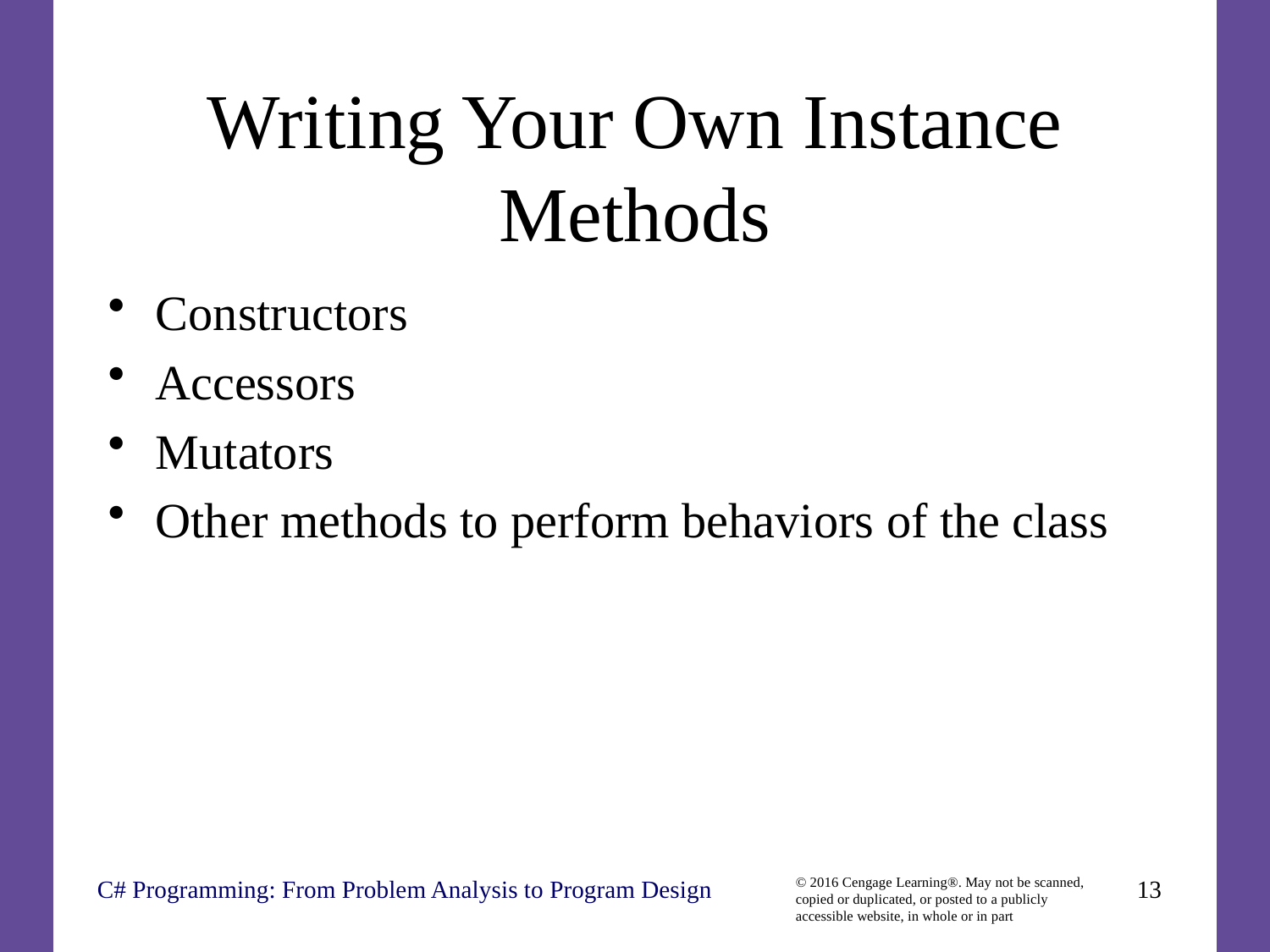

# Writing Your Own Instance Methods
Constructors
Accessors
Mutators
Other methods to perform behaviors of the class
C# Programming: From Problem Analysis to Program Design

13